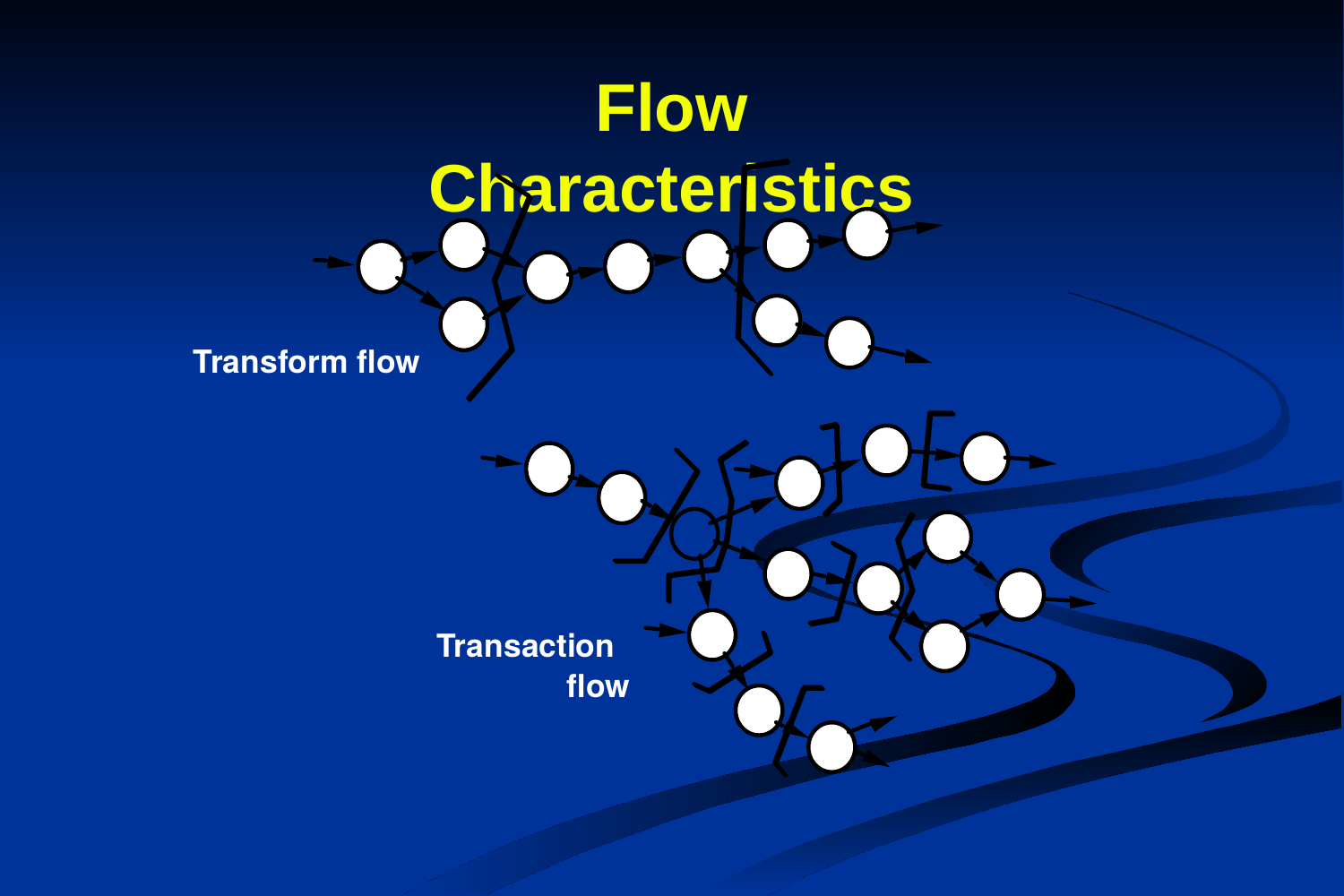

# Flow Characteristics

Transform flow

Transaction

flow